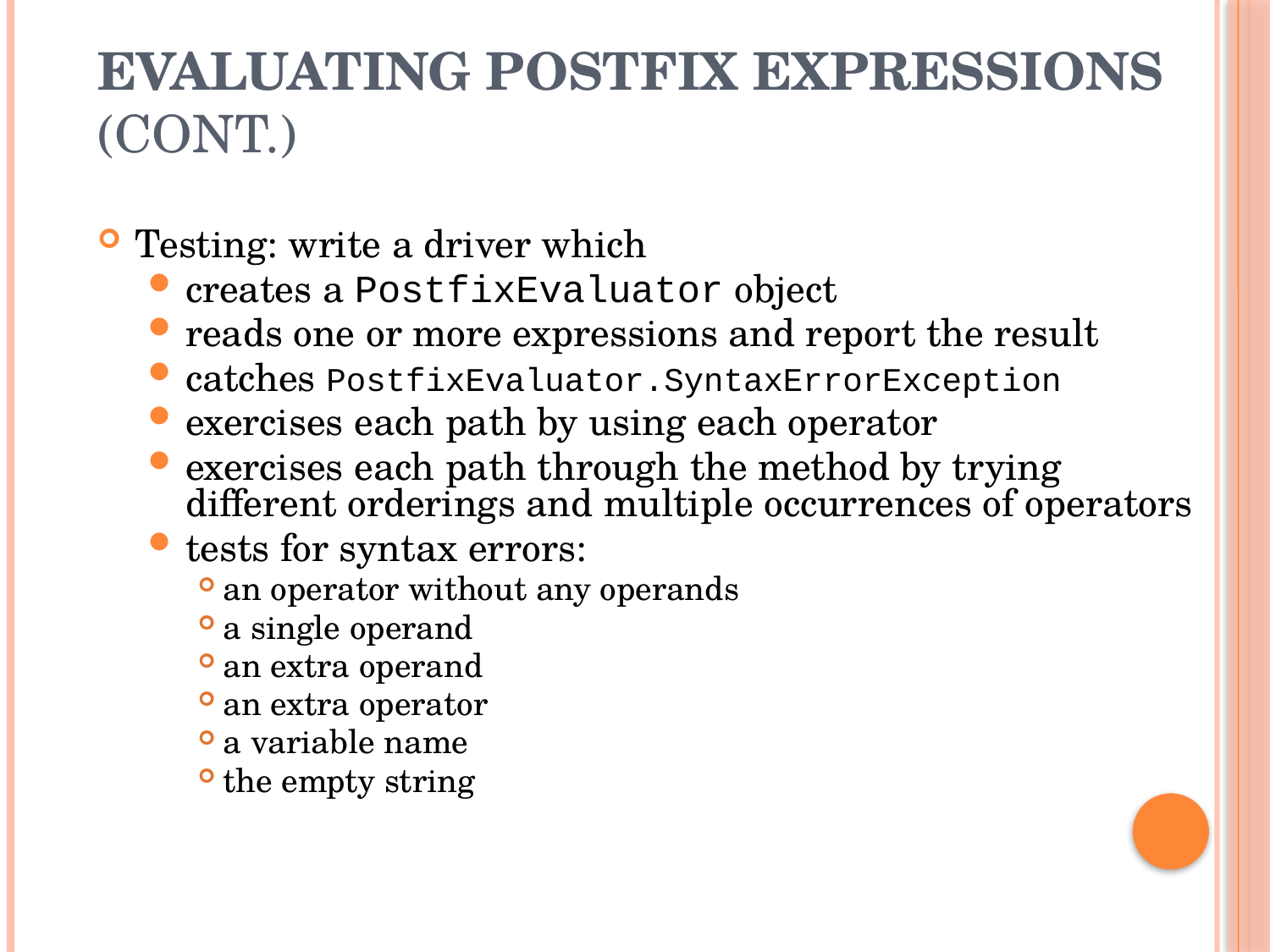

# Evaluating Postfix Expressions (cont.)
Testing: write a driver which
creates a PostfixEvaluator object
reads one or more expressions and report the result
catches PostfixEvaluator.SyntaxErrorException
exercises each path by using each operator
exercises each path through the method by trying different orderings and multiple occurrences of operators
tests for syntax errors:
an operator without any operands
a single operand
an extra operand
an extra operator
a variable name
the empty string